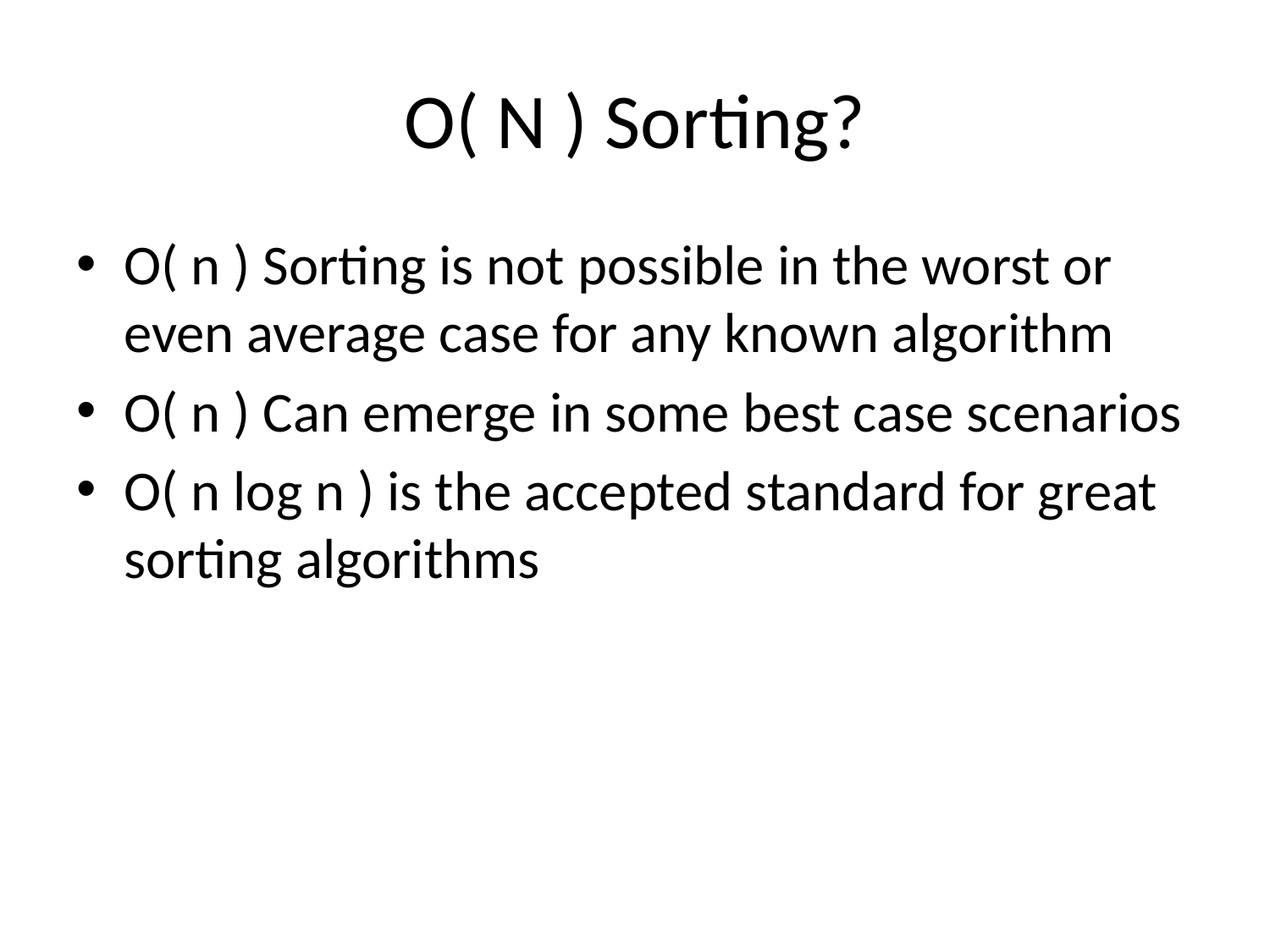

# O( N ) Sorting?
O( n ) Sorting is not possible in the worst or even average case for any known algorithm
O( n ) Can emerge in some best case scenarios
O( n log n ) is the accepted standard for great sorting algorithms